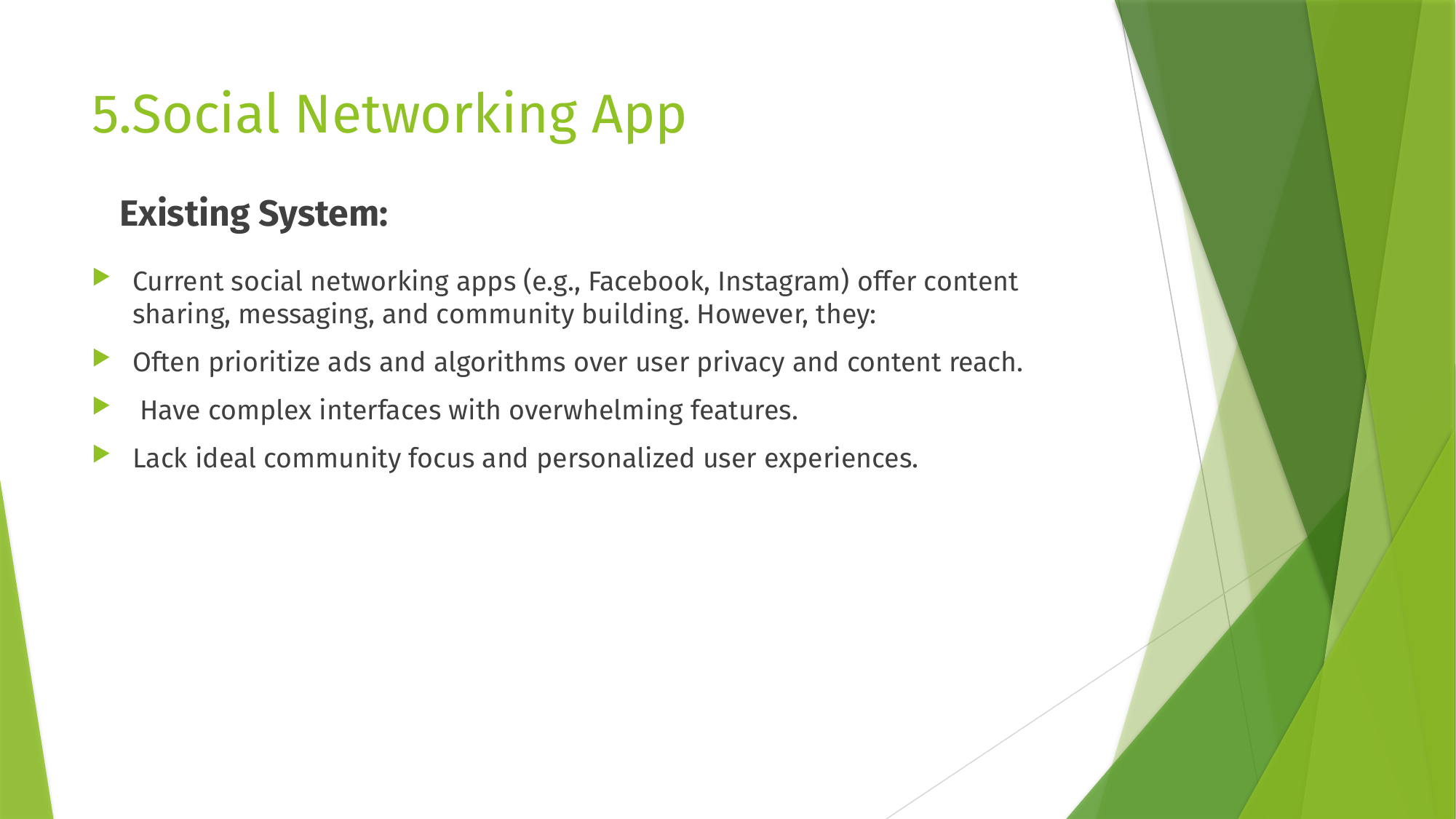

# 5.Social Networking App
Existing System:
Current social networking apps (e.g., Facebook, Instagram) offer content sharing, messaging, and community building. However, they:
Often prioritize ads and algorithms over user privacy and content reach.
 Have complex interfaces with overwhelming features.
Lack ideal community focus and personalized user experiences.